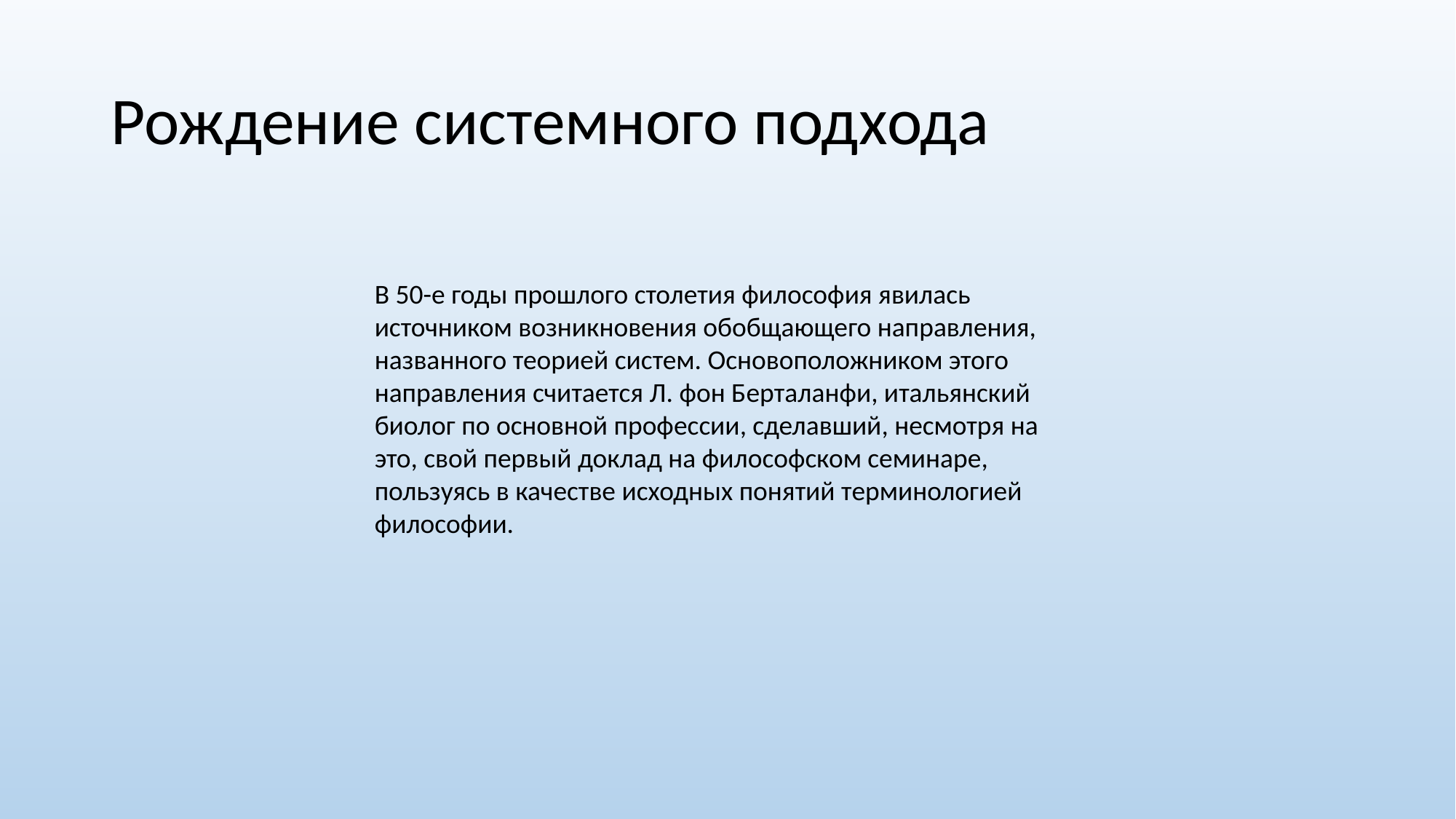

# Рождение системного подхода
В 50-е годы прошлого столетия философия явилась источником возникновения обобщающего направления, названного теорией систем. Основоположником этого направления считается Л. фон Берталанфи, итальянский биолог по основной профессии, сделавший, несмотря на это, свой первый доклад на философском семинаре, пользуясь в качестве исходных понятий терминологией философии.